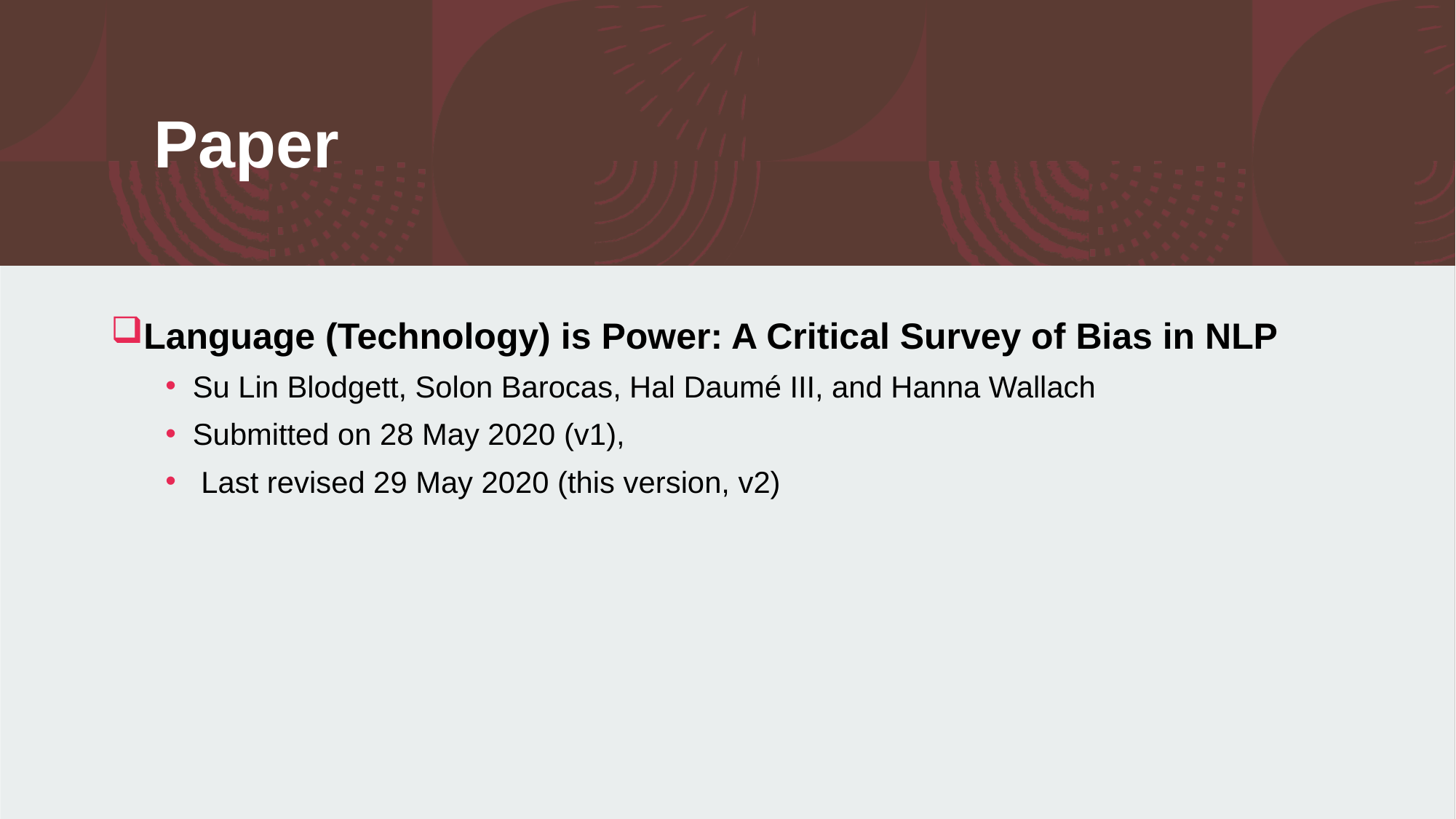

# Paper
Language (Technology) is Power: A Critical Survey of Bias in NLP
Su Lin Blodgett, Solon Barocas, Hal Daumé III, and Hanna Wallach
Submitted on 28 May 2020 (v1),
 Last revised 29 May 2020 (this version, v2)